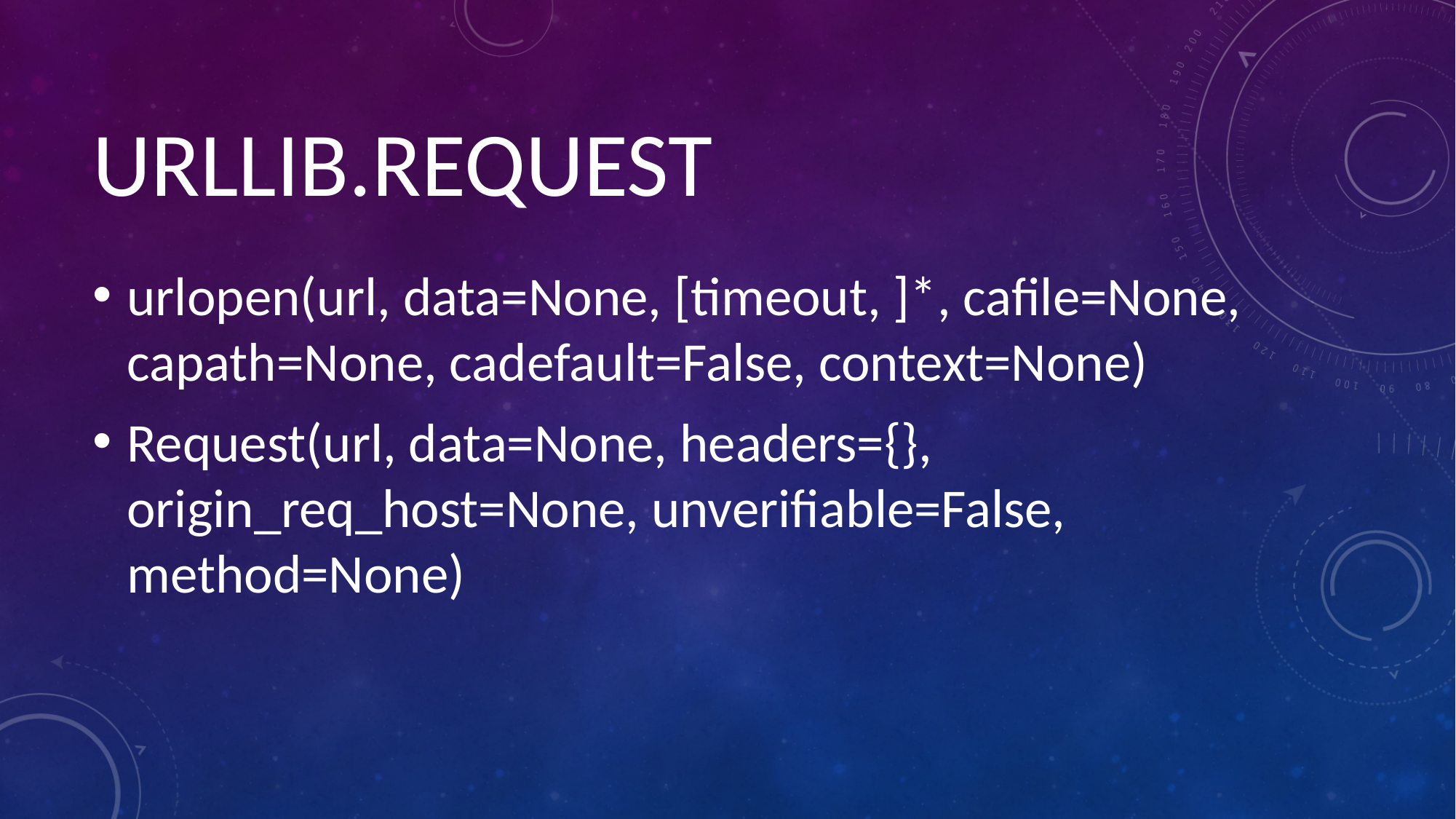

# Urllib.request
urlopen(url, data=None, [timeout, ]*, cafile=None, capath=None, cadefault=False, context=None)
Request(url, data=None, headers={}, origin_req_host=None, unverifiable=False, method=None)